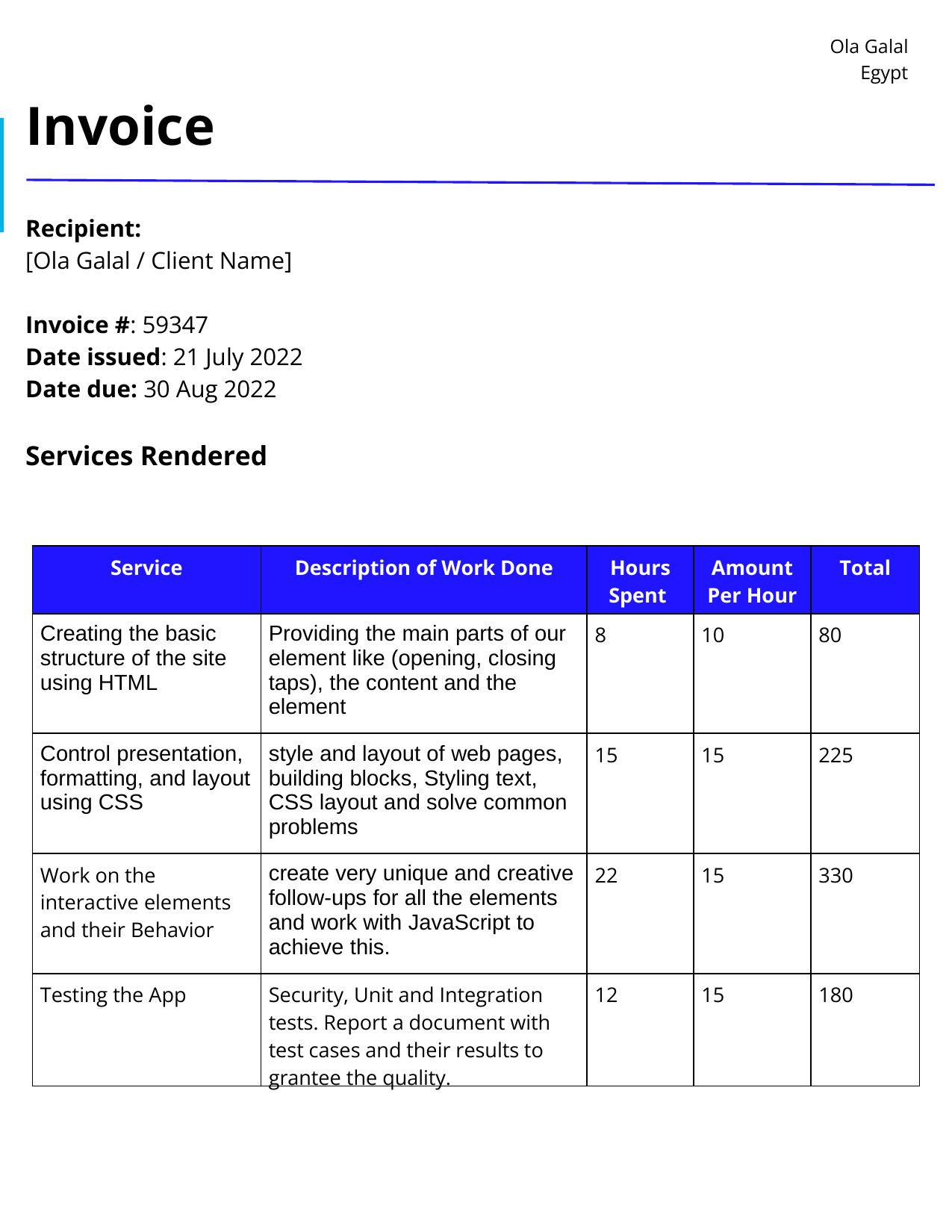

# Ola Galal
Egypt
Invoice
Recipient:
[Ola Galal / Client Name]

Invoice #: 59347
Date issued: 21 July 2022
Date due: 30 Aug 2022

Services Rendered
| Service | Description of Work Done | Hours Spent | Amount Per Hour | Total |
| --- | --- | --- | --- | --- |
| Creating the basic structure of the site using HTML | Providing the main parts of our element like (opening, closing taps), the content and the element | 8 | 10 | 80 |
| Control presentation, formatting, and layout using CSS | style and layout of web pages, building blocks, Styling text, CSS layout and solve common problems | 15 | 15 | 225 |
| Work on the interactive elements and their Behavior | create very unique and creative follow-ups for all the elements and work with JavaScript to achieve this. | 22 | 15 | 330 |
| Testing the App | Security, Unit and Integration tests. Report a document with test cases and their results to grantee the quality. | 12 | 15 | 180 |